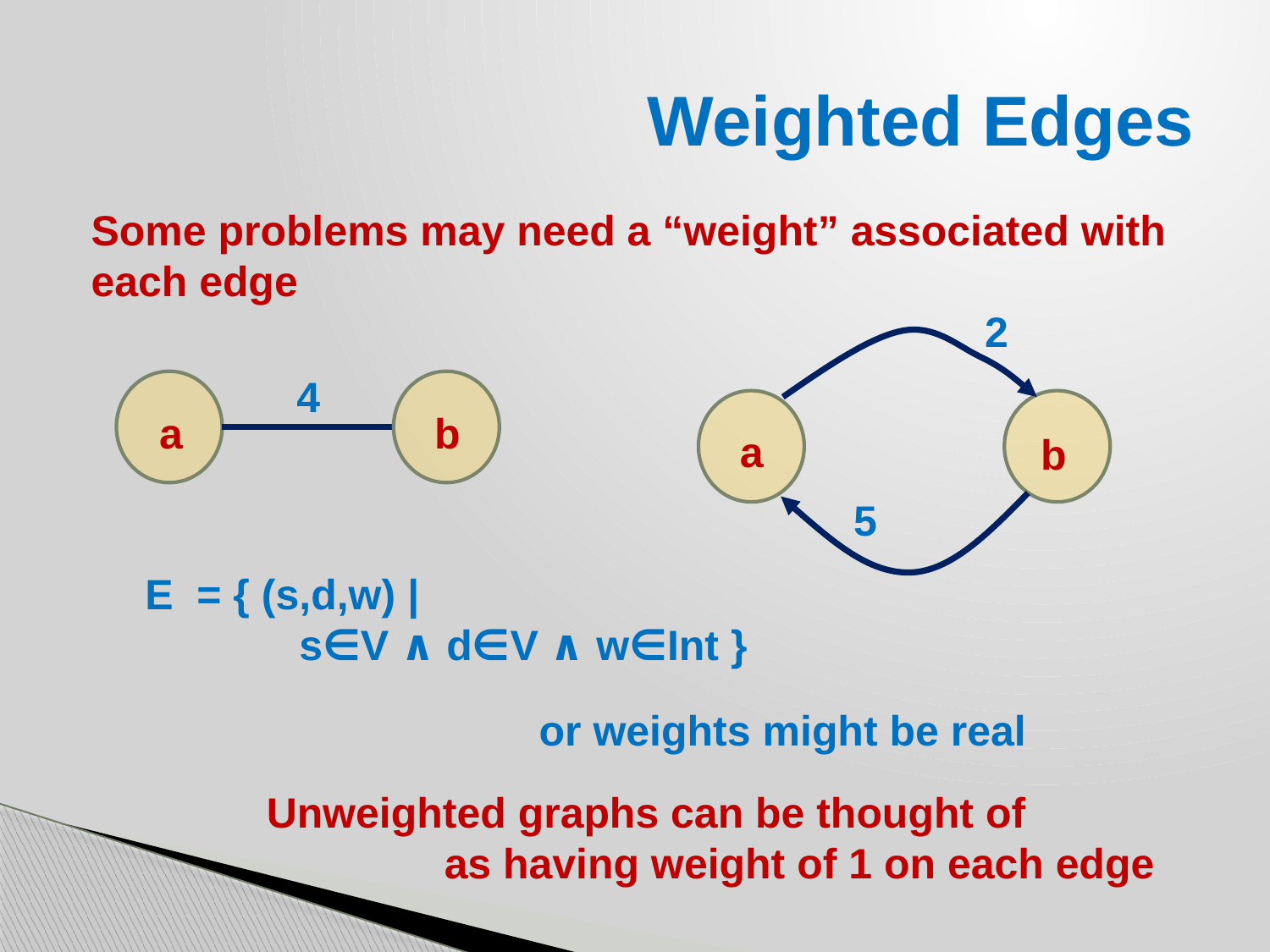

# Weighted Edges
Some problems may need a “weight” associated with each edge
2

a
b

4

b
a
5
E  = { (s,d,w) |
             s∈V ∧ d∈V ∧ w∈Int }
                            or weights might be real
     Unweighted graphs can be thought of
                    as having weight of 1 on each edge